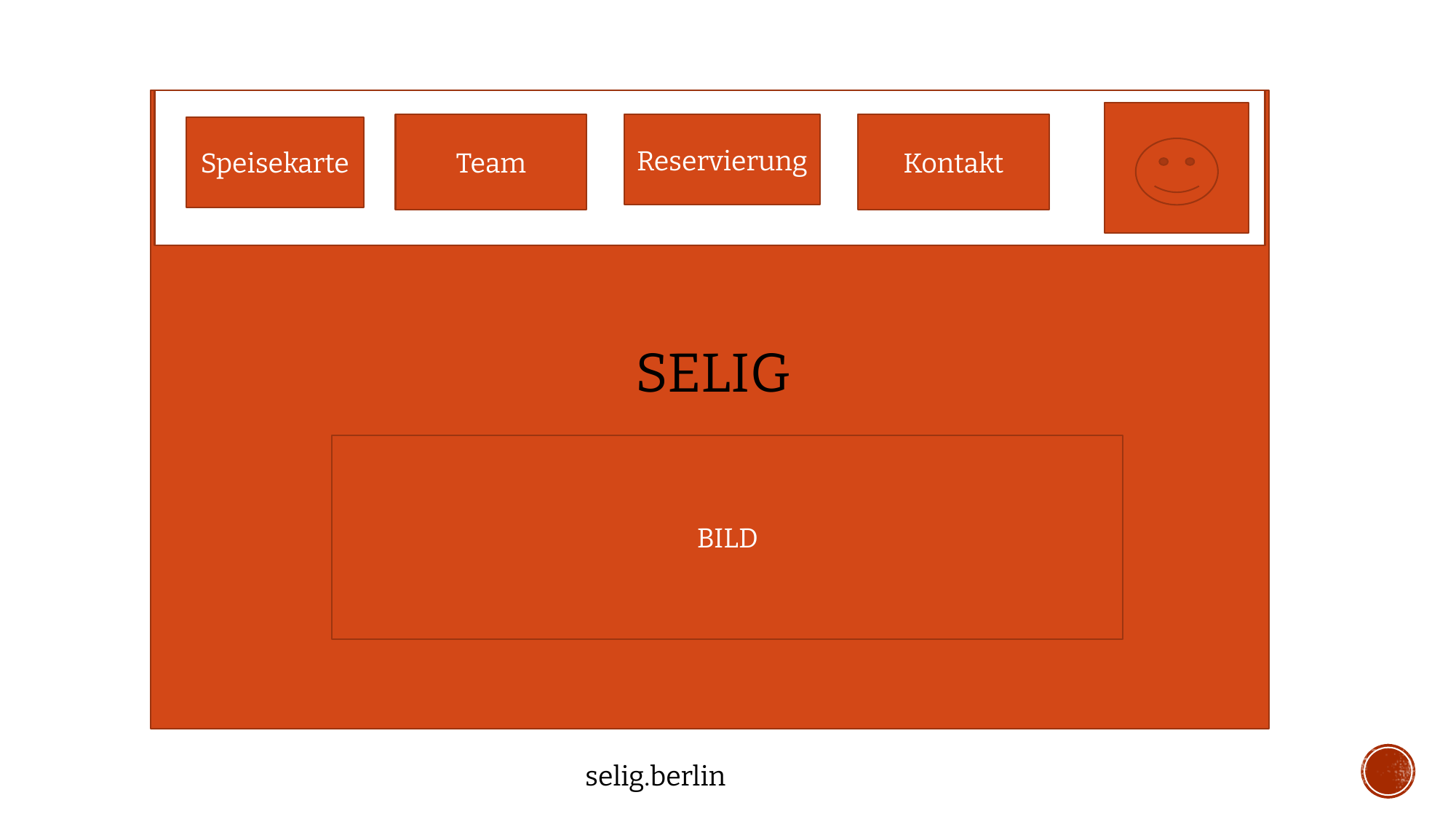

#

Team
Reservierung
Kontakt
Speisekarte

SELIG
BILD
selig.berlin